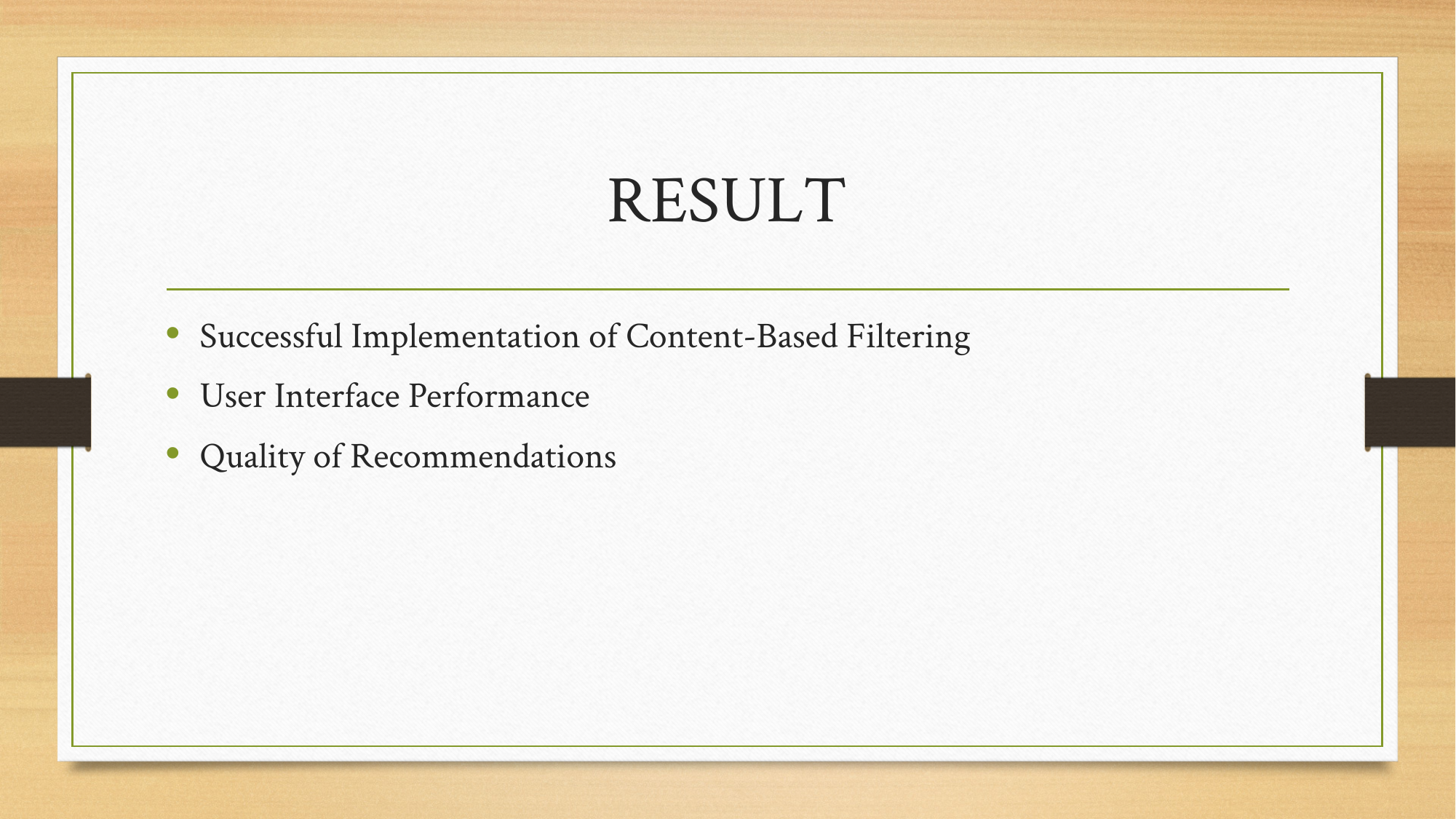

# RESULT
Successful Implementation of Content-Based Filtering
User Interface Performance
Quality of Recommendations